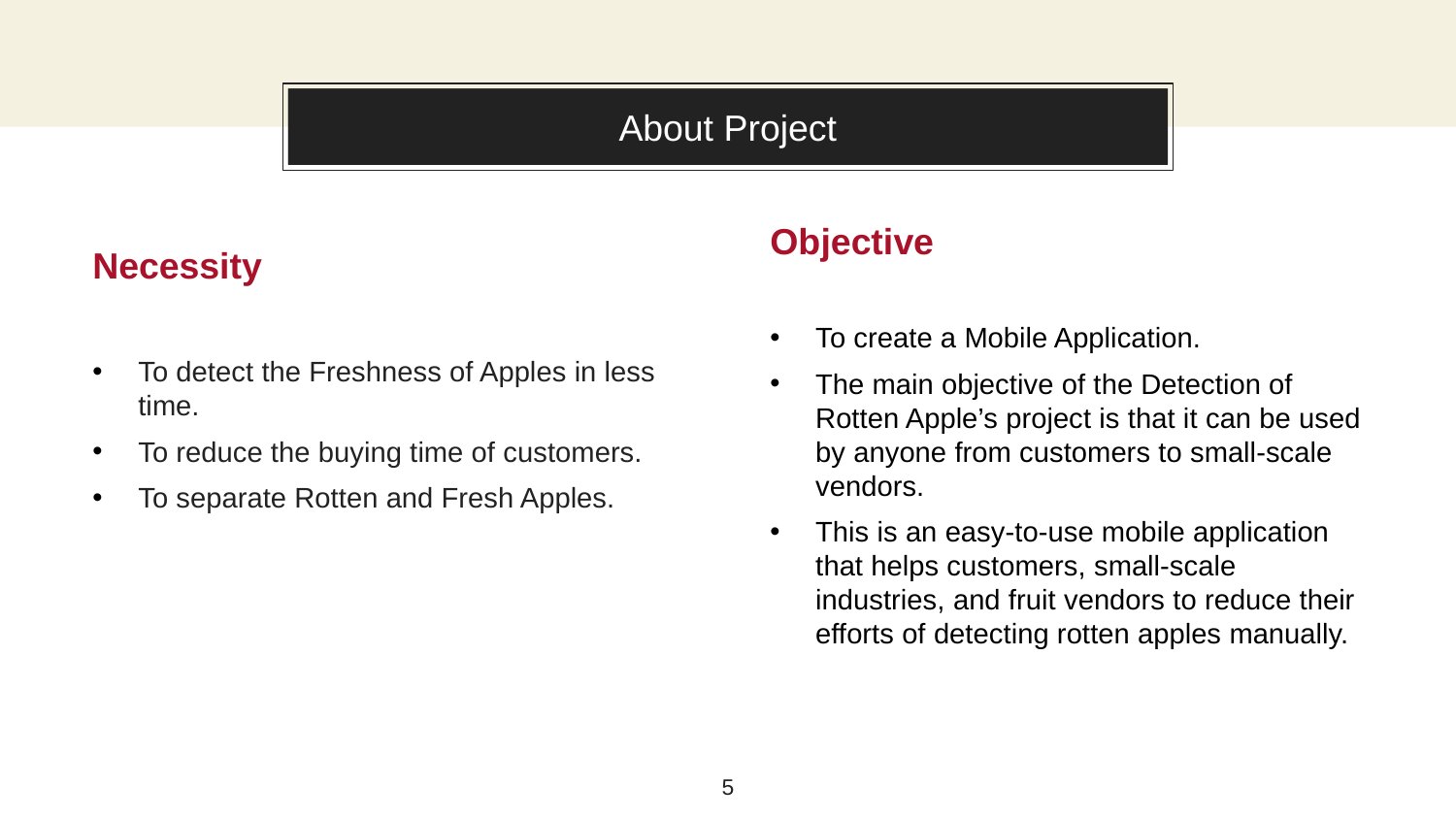

About this template
# About Project
Objective

To create a Mobile Application.
The main objective of the Detection of Rotten Apple’s project is that it can be used by anyone from customers to small-scale vendors.
This is an easy-to-use mobile application that helps customers, small-scale industries, and fruit vendors to reduce their efforts of detecting rotten apples manually.
Necessity

To detect the Freshness of Apples in less time.
To reduce the buying time of customers.
To separate Rotten and Fresh Apples.

5